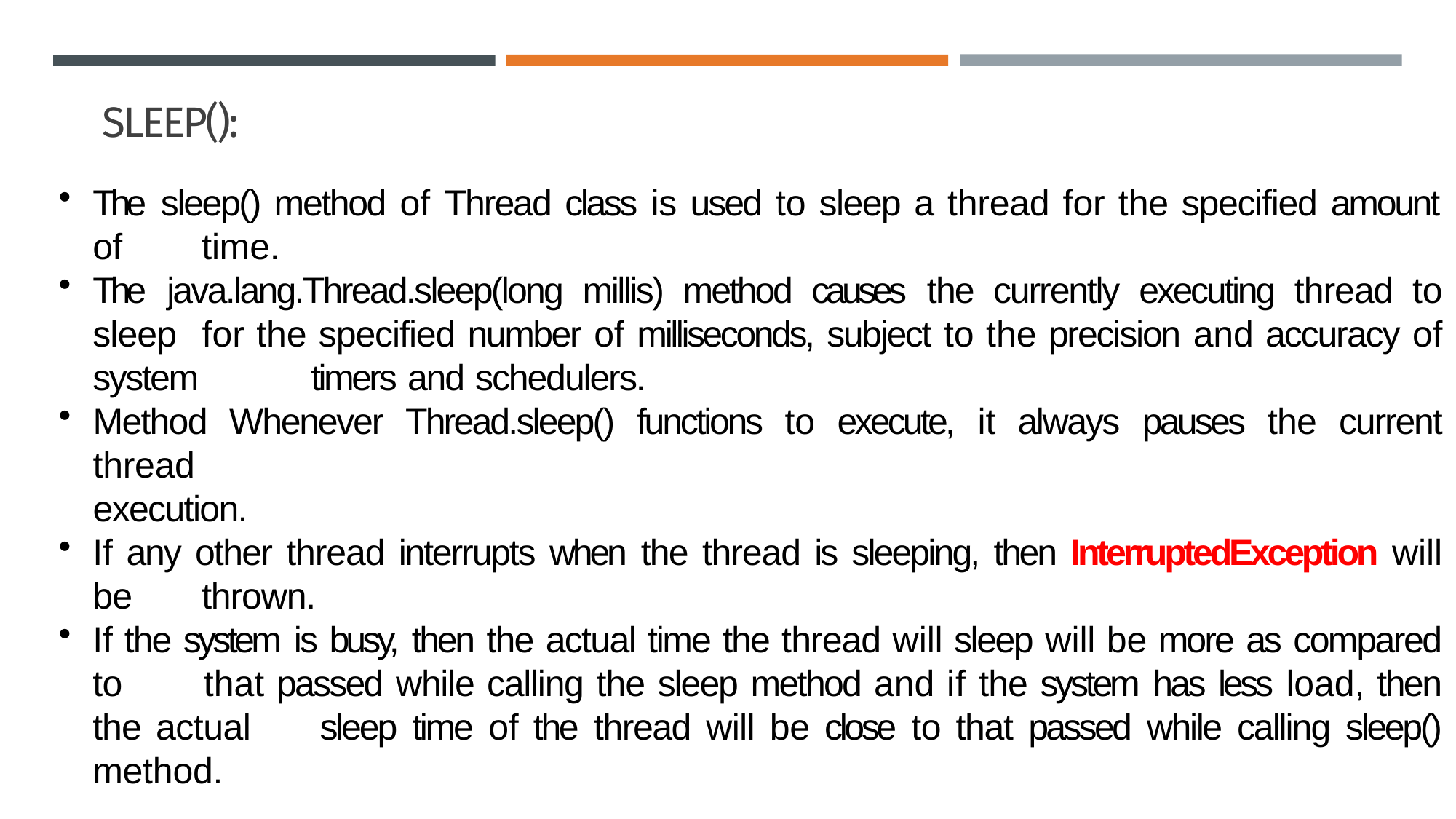

# SLEEP():
The sleep() method of Thread class is used to sleep a thread for the specified amount of 	time.
The java.lang.Thread.sleep(long millis) method causes the currently executing thread to sleep 	for the specified number of milliseconds, subject to the precision and accuracy of system 	timers and schedulers.
Method Whenever Thread.sleep() functions to execute, it always pauses the current thread
execution.
If any other thread interrupts when the thread is sleeping, then InterruptedException will be 	thrown.
If the system is busy, then the actual time the thread will sleep will be more as compared to 	that passed while calling the sleep method and if the system has less load, then the actual 	sleep time of the thread will be close to that passed while calling sleep() method.